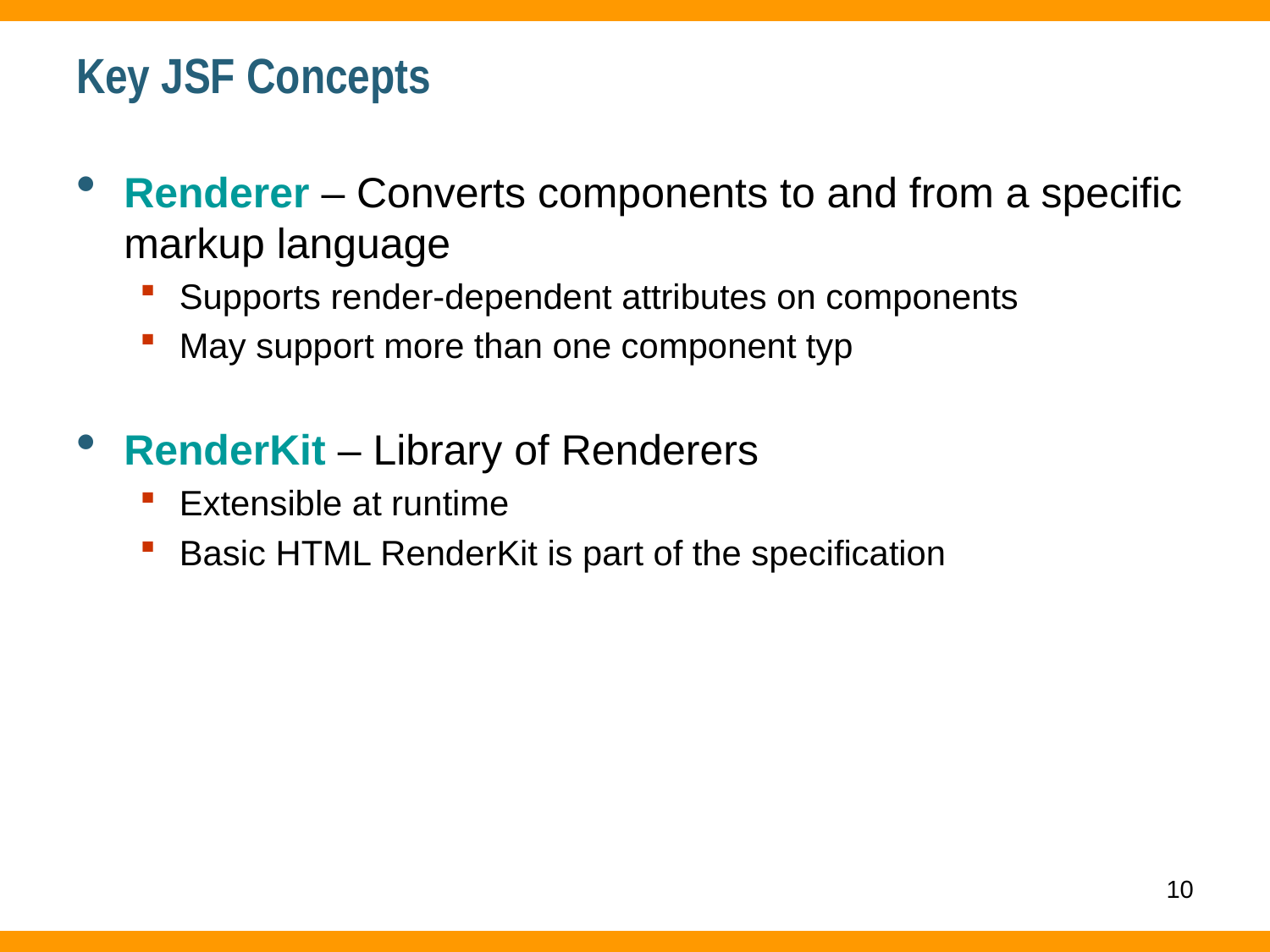

# Key JSF Concepts
Renderer – Converts components to and from a specific markup language
Supports render-dependent attributes on components
May support more than one component typ

RenderKit – Library of Renderers
Extensible at runtime
Basic HTML RenderKit is part of the specification

10